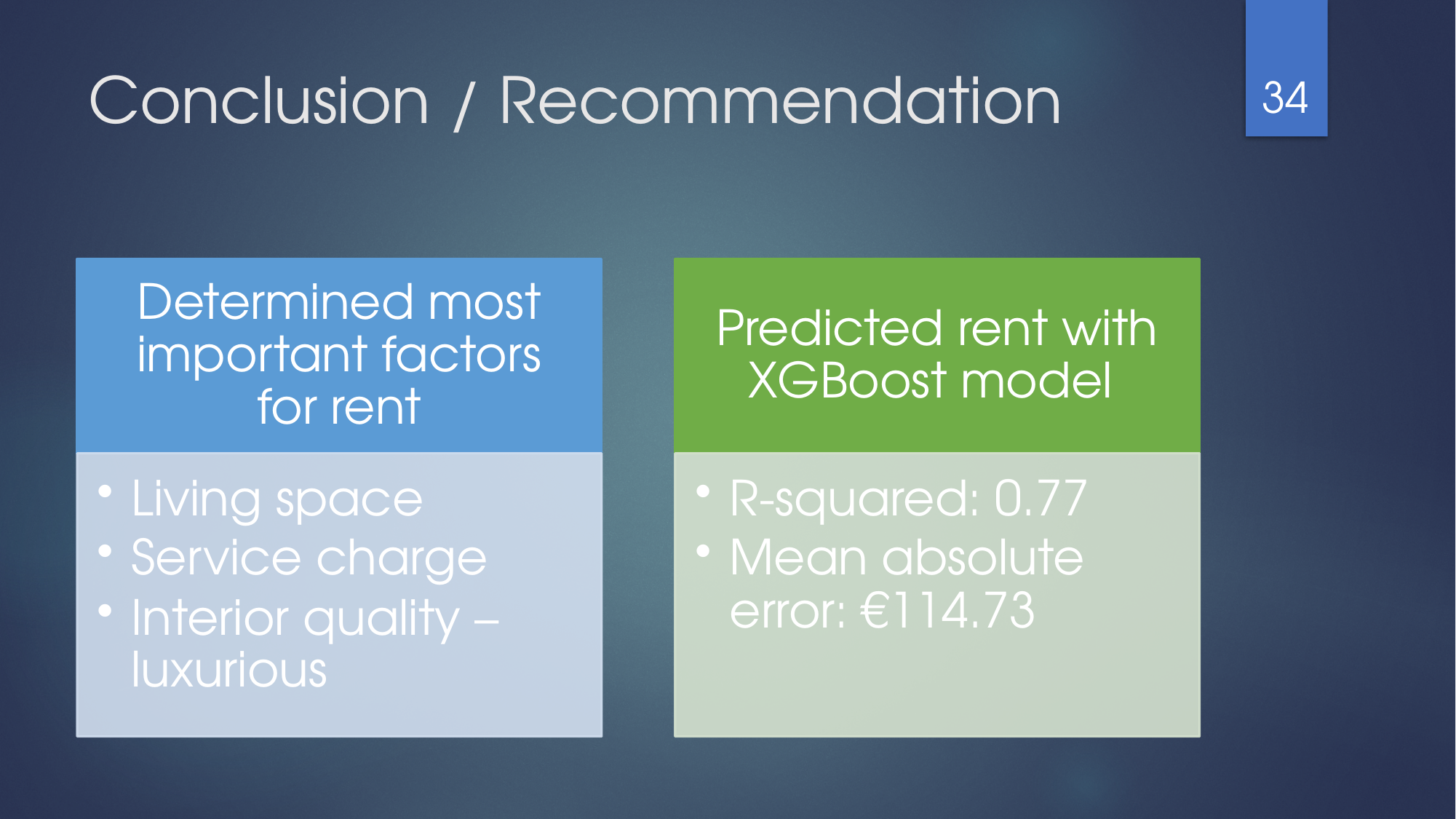

34
# Conclusion / Recommendation
Determined most important factors for rent
Living space
Service charge
Interior quality – luxurious
Predicted rent with XGBoost model
R-squared: 0.77
Mean absolute error: €114.73